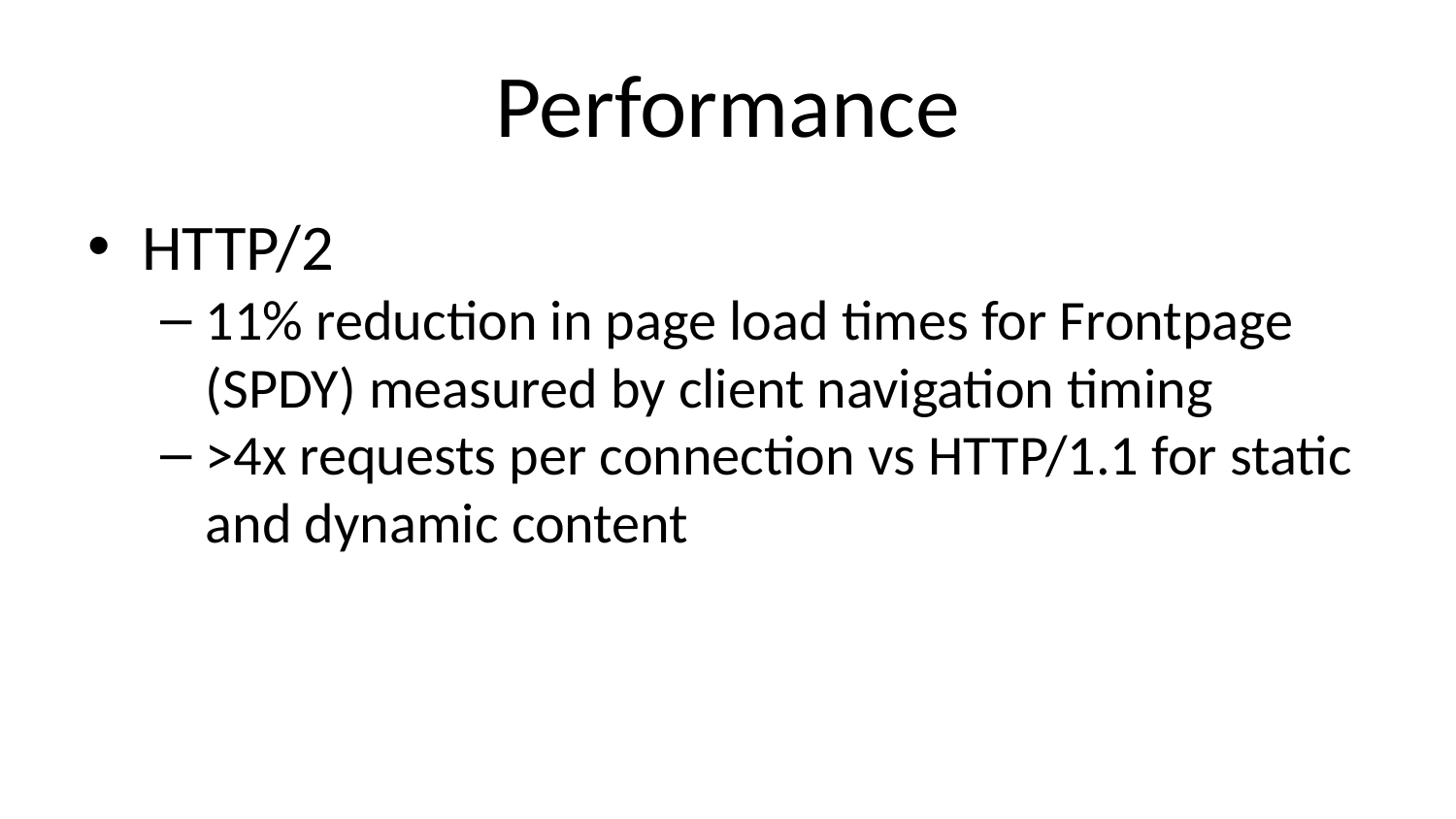

# Performance
HTTP/2
11% reduction in page load times for Frontpage (SPDY) measured by client navigation timing
>4x requests per connection vs HTTP/1.1 for static and dynamic content